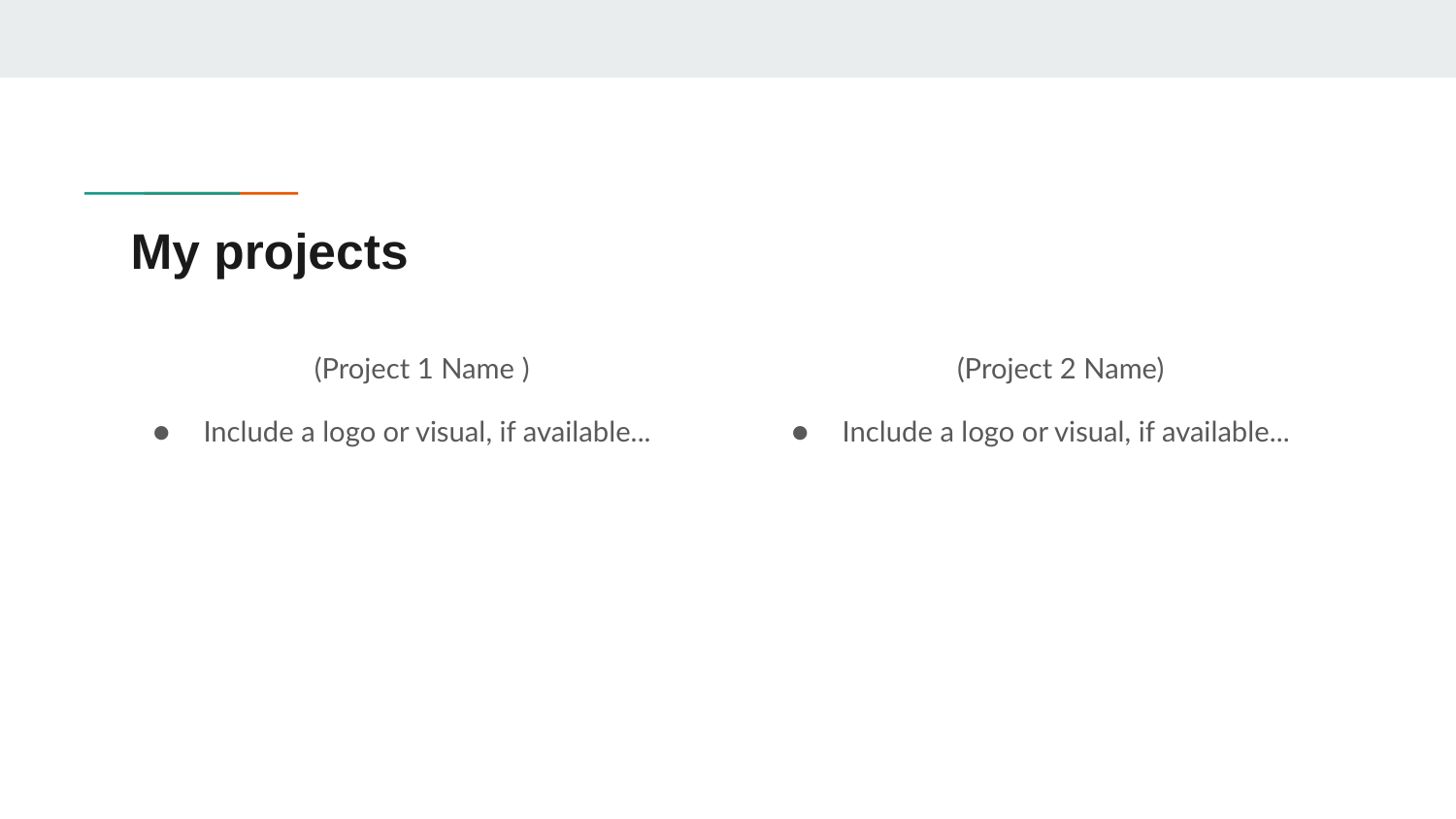

# My projects
(Project 1 Name )
Include a logo or visual, if available...
(Project 2 Name)
Include a logo or visual, if available...